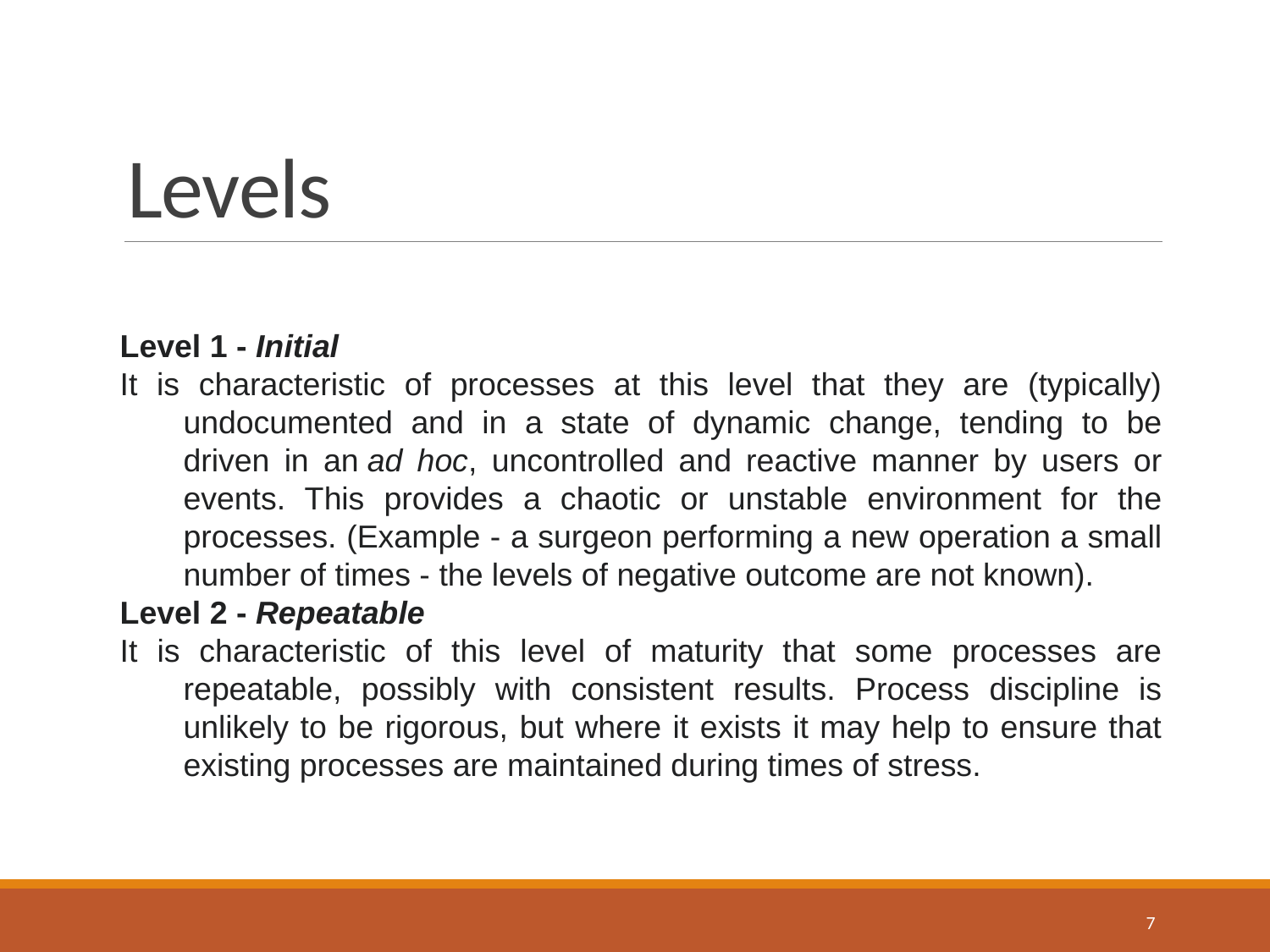

# Levels

Level 1 - Initial
It is characteristic of processes at this level that they are (typically) undocumented and in a state of dynamic change, tending to be driven in an ad hoc, uncontrolled and reactive manner by users or events. This provides a chaotic or unstable environment for the processes. (Example - a surgeon performing a new operation a small number of times - the levels of negative outcome are not known).
Level 2 - Repeatable
It is characteristic of this level of maturity that some processes are repeatable, possibly with consistent results. Process discipline is unlikely to be rigorous, but where it exists it may help to ensure that existing processes are maintained during times of stress.

7